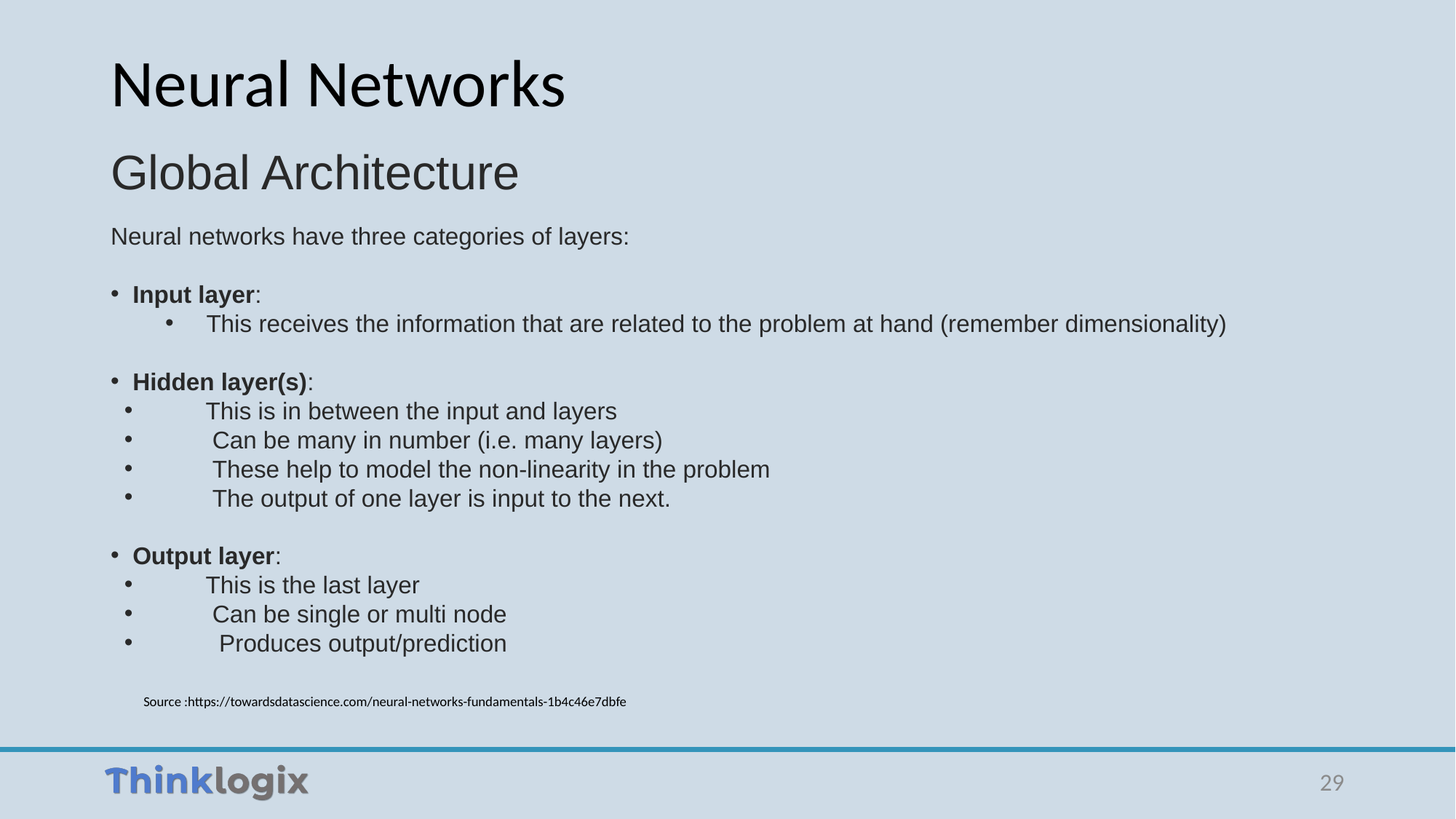

# Neural Networks
Global Architecture

Neural networks have three categories of layers:

  Input layer:
This receives the information that are related to the problem at hand (remember dimensionality)

  Hidden layer(s):
      This is in between the input and layers
       Can be many in number (i.e. many layers)
       These help to model the non-linearity in the problem
       The output of one layer is input to the next.

  Output layer:
      This is the last layer
       Can be single or multi node
        Produces output/prediction
Source :https://towardsdatascience.com/neural-networks-fundamentals-1b4c46e7dbfe
29